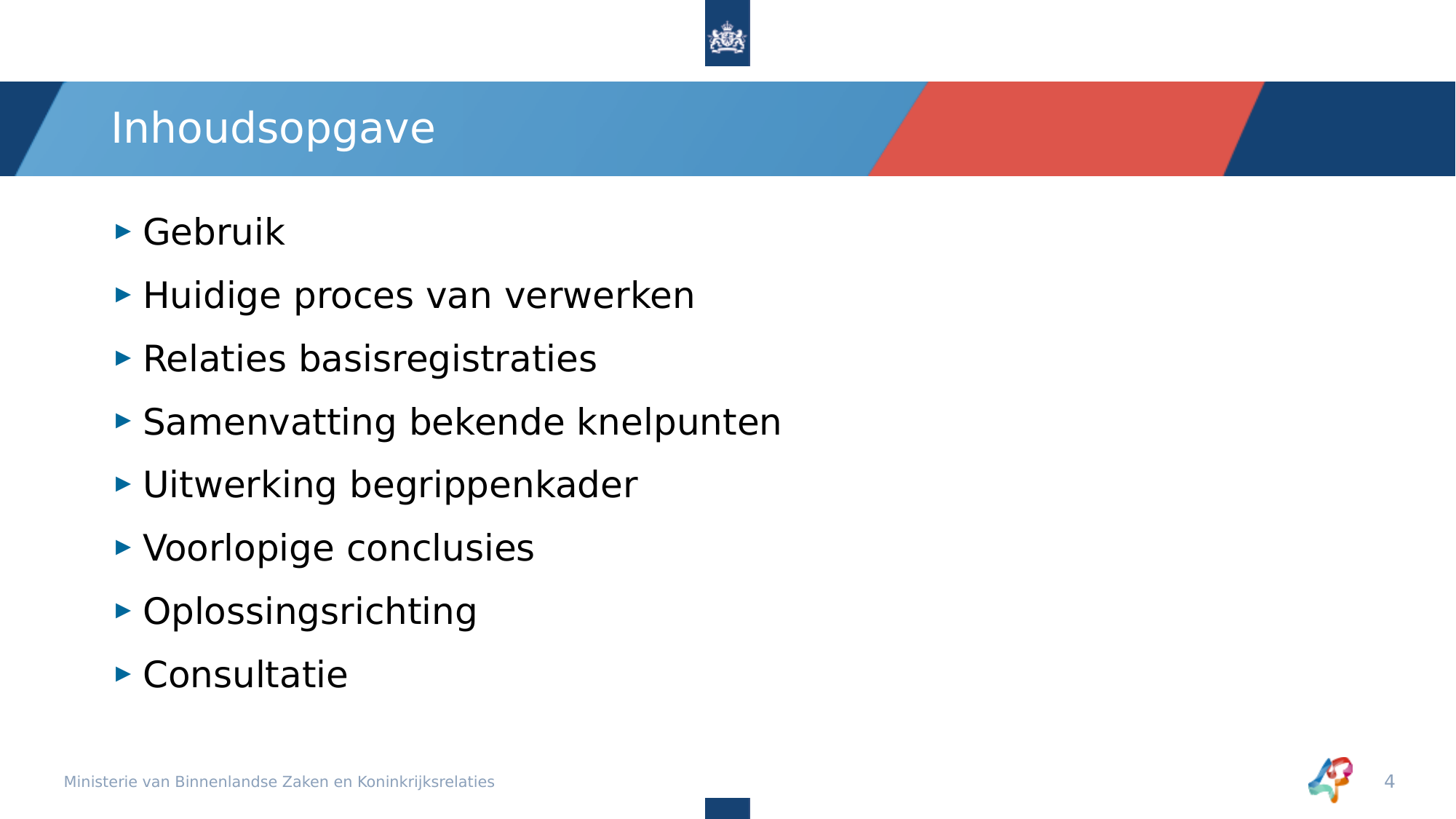

# Inhoudsopgave
Gebruik
Huidige proces van verwerken
Relaties basisregistraties
Samenvatting bekende knelpunten
Uitwerking begrippenkader
Voorlopige conclusies
Oplossingsrichting
Consultatie

Ministerie van Binnenlandse Zaken en Koninkrijksrelaties
4